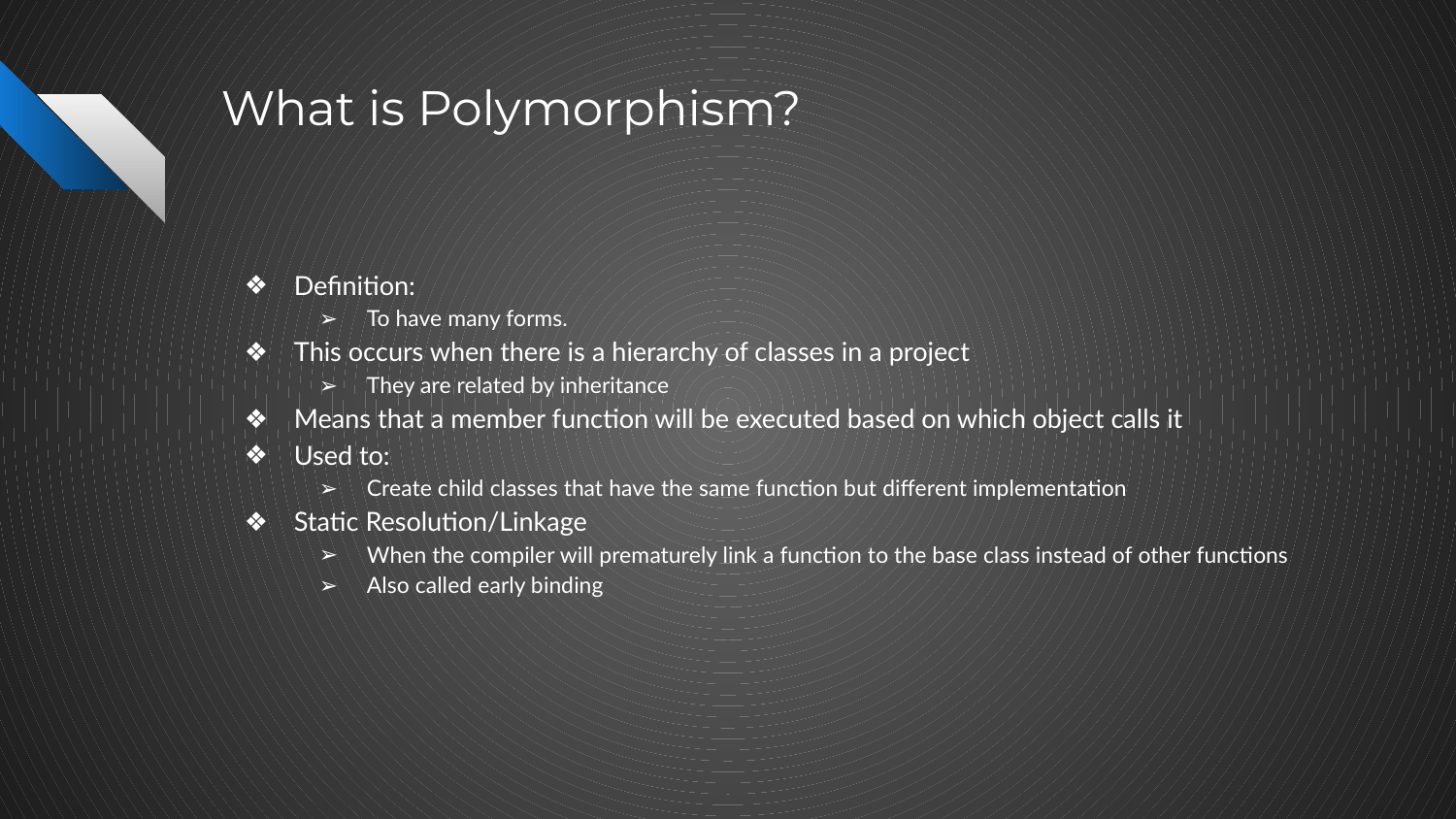

# What is Polymorphism?
Definition:
To have many forms.
This occurs when there is a hierarchy of classes in a project
They are related by inheritance
Means that a member function will be executed based on which object calls it
Used to:
Create child classes that have the same function but different implementation
Static Resolution/Linkage
When the compiler will prematurely link a function to the base class instead of other functions
Also called early binding